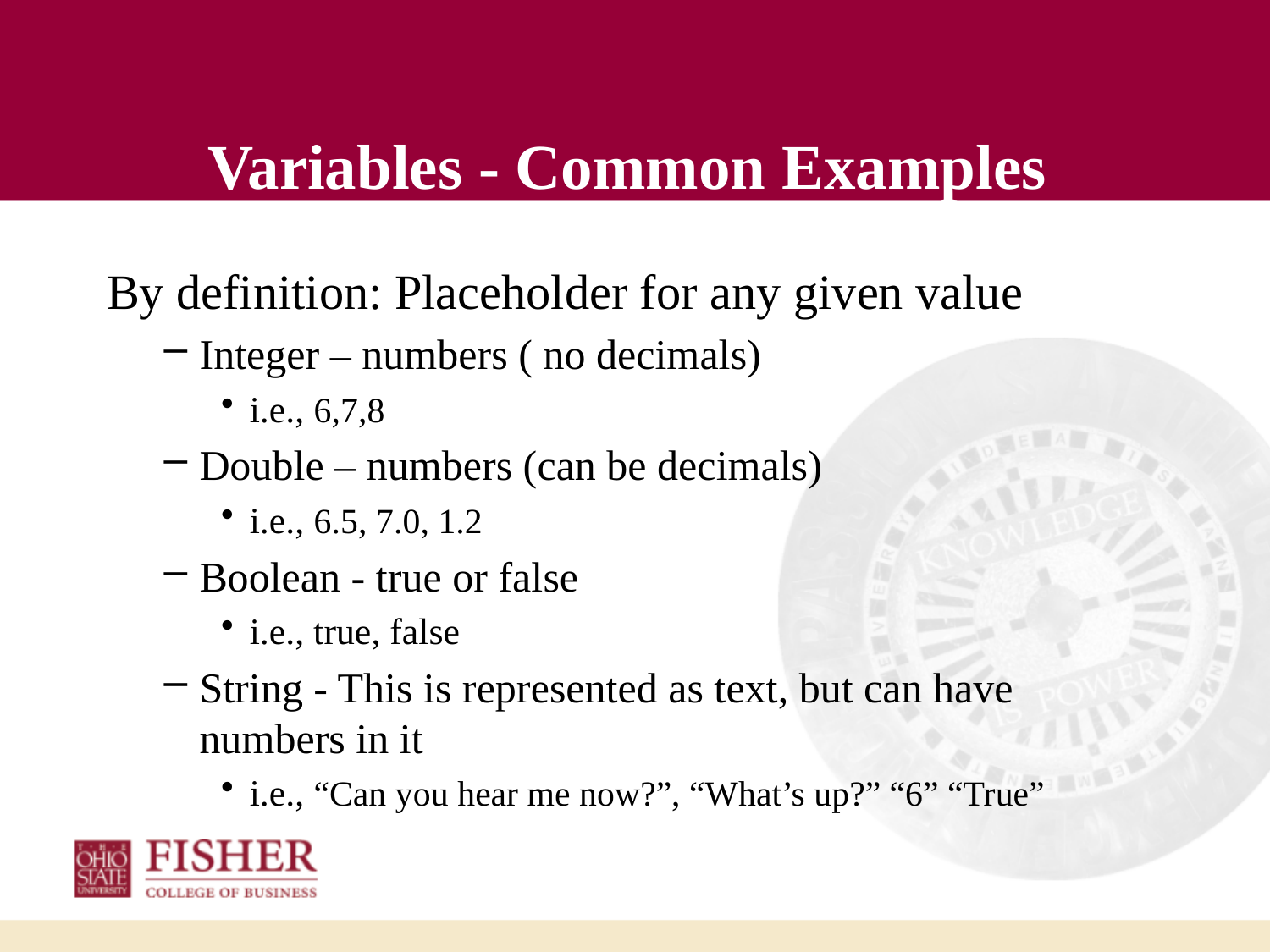

# Variables - Common Examples
By definition: Placeholder for any given value
Integer – numbers ( no decimals)
i.e., 6,7,8
Double – numbers (can be decimals)
i.e., 6.5, 7.0, 1.2
Boolean - true or false
i.e., true, false
String - This is represented as text, but can have numbers in it
i.e., “Can you hear me now?”, “What’s up?” “6” “True”